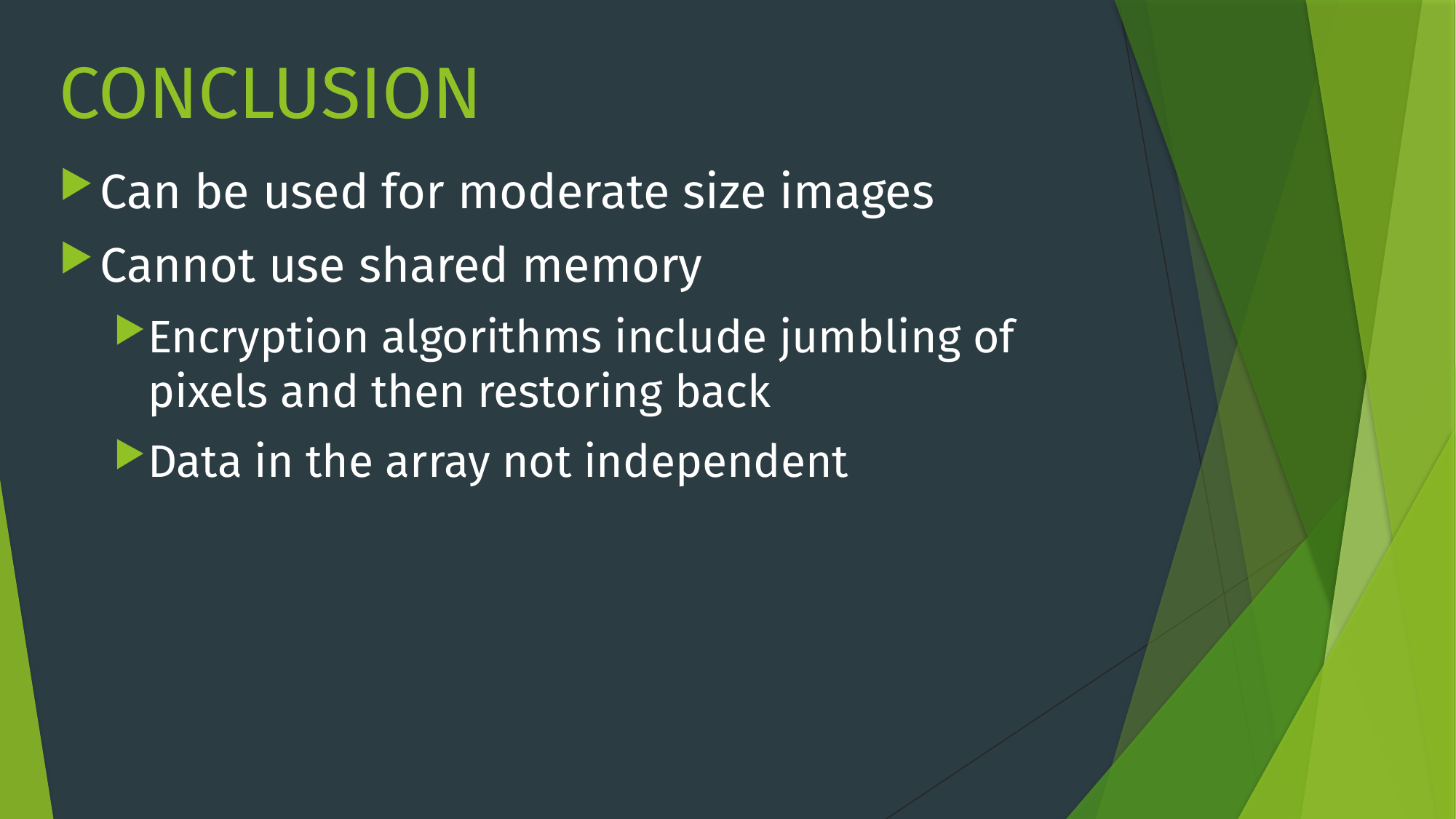

# CONCLUSION
Can be used for moderate size images
Cannot use shared memory
Encryption algorithms include jumbling of pixels and then restoring back
Data in the array not independent